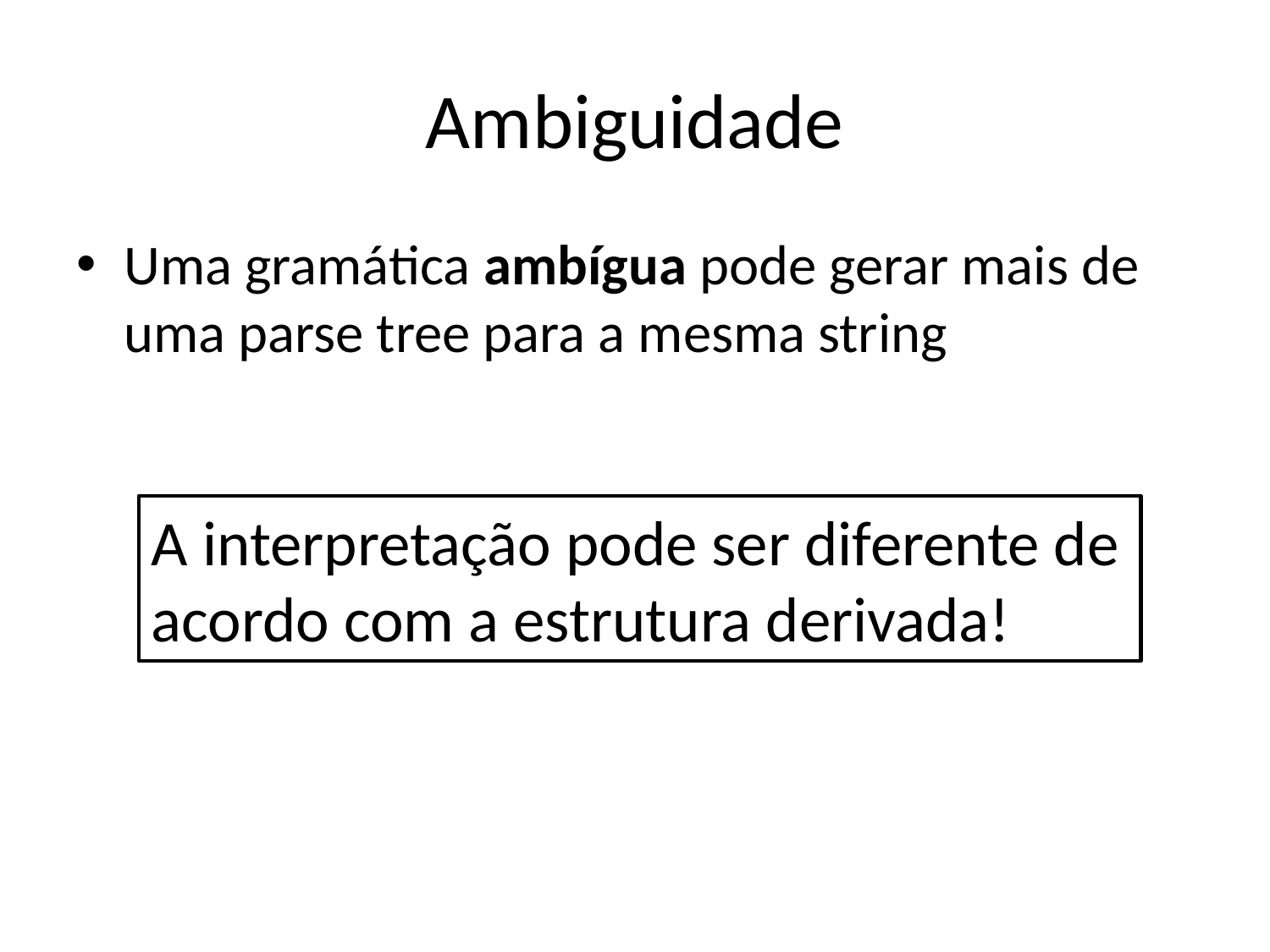

# Ambiguidade
Uma gramática ambígua pode gerar mais de uma parse tree para a mesma string
A interpretação pode ser diferente de acordo com a estrutura derivada!